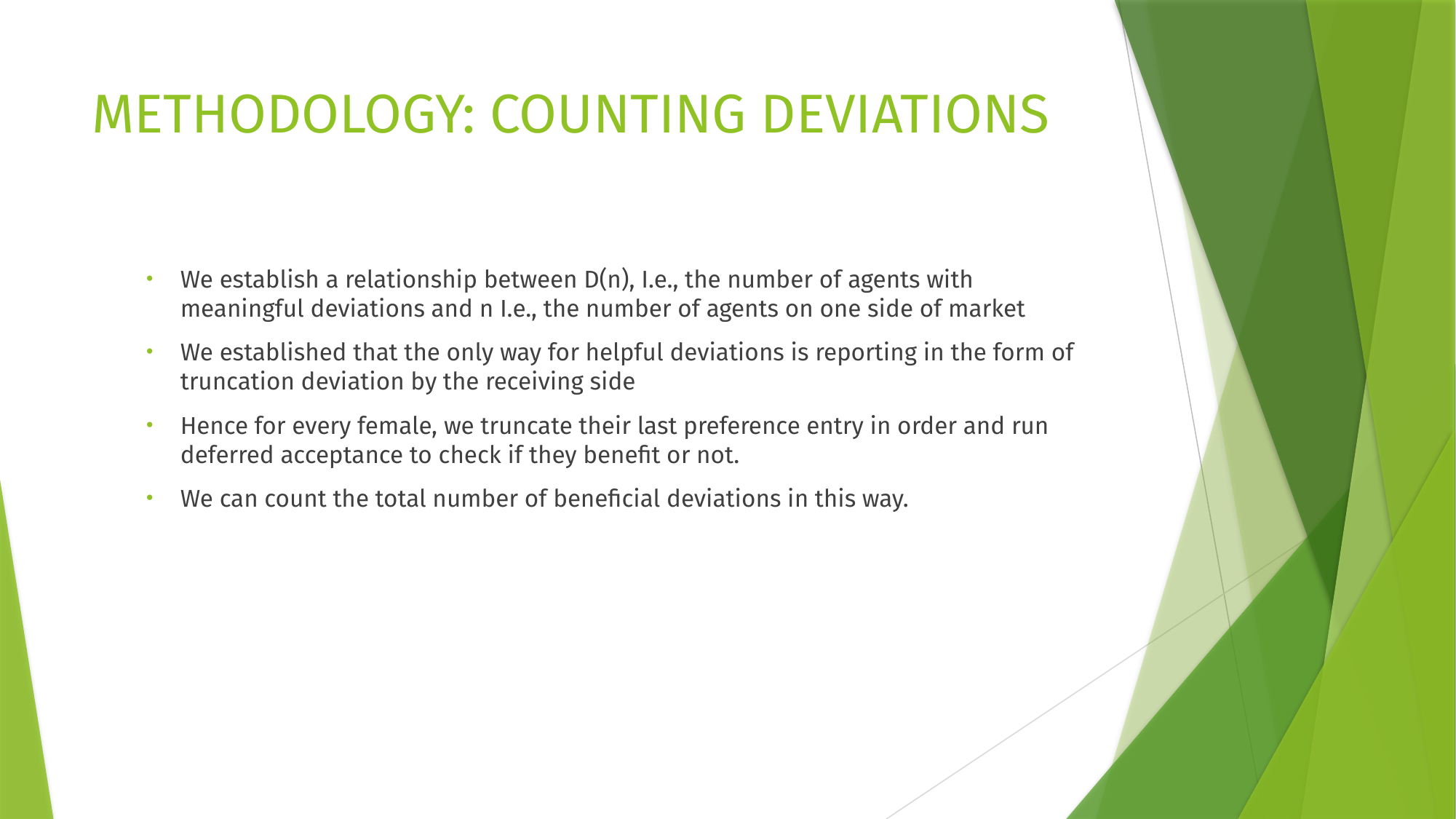

# METHODOLOGY: COUNTING DEVIATIONS
We establish a relationship between D(n), I.e., the number of agents with meaningful deviations and n I.e., the number of agents on one side of market
We established that the only way for helpful deviations is reporting in the form of truncation deviation by the receiving side
Hence for every female, we truncate their last preference entry in order and run deferred acceptance to check if they benefit or not.
We can count the total number of beneficial deviations in this way.